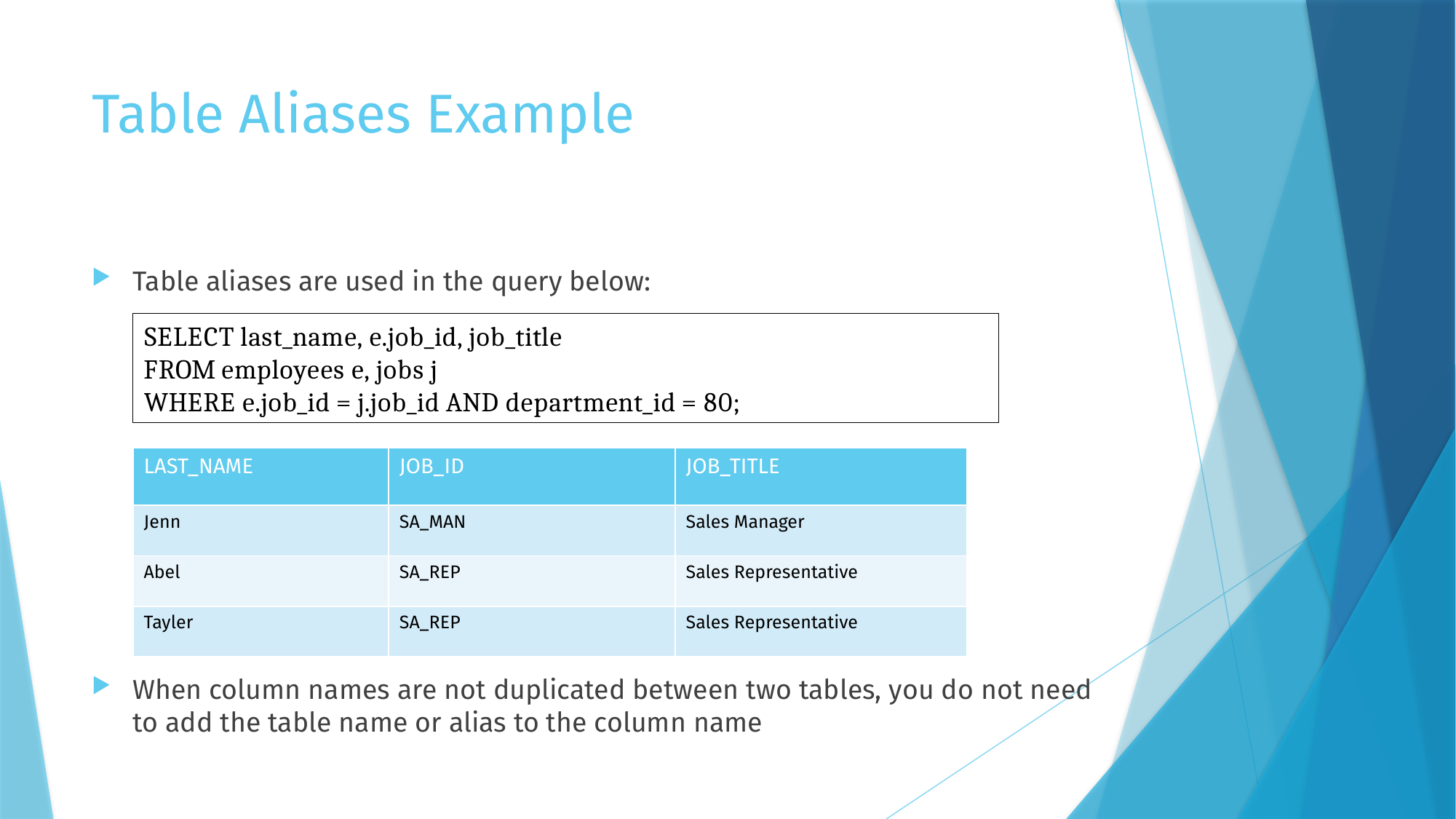

# Table Aliases Example
Table aliases are used in the query below:
When column names are not duplicated between two tables, you do not need to add the table name or alias to the column name
SELECT last_name, e.job_id, job_title
FROM employees e, jobs j
WHERE e.job_id = j.job_id AND department_id = 80;
| LAST\_NAME | JOB\_ID | JOB\_TITLE |
| --- | --- | --- |
| Jenn | SA\_MAN | Sales Manager |
| Abel | SA\_REP | Sales Representative |
| Tayler | SA\_REP | Sales Representative |